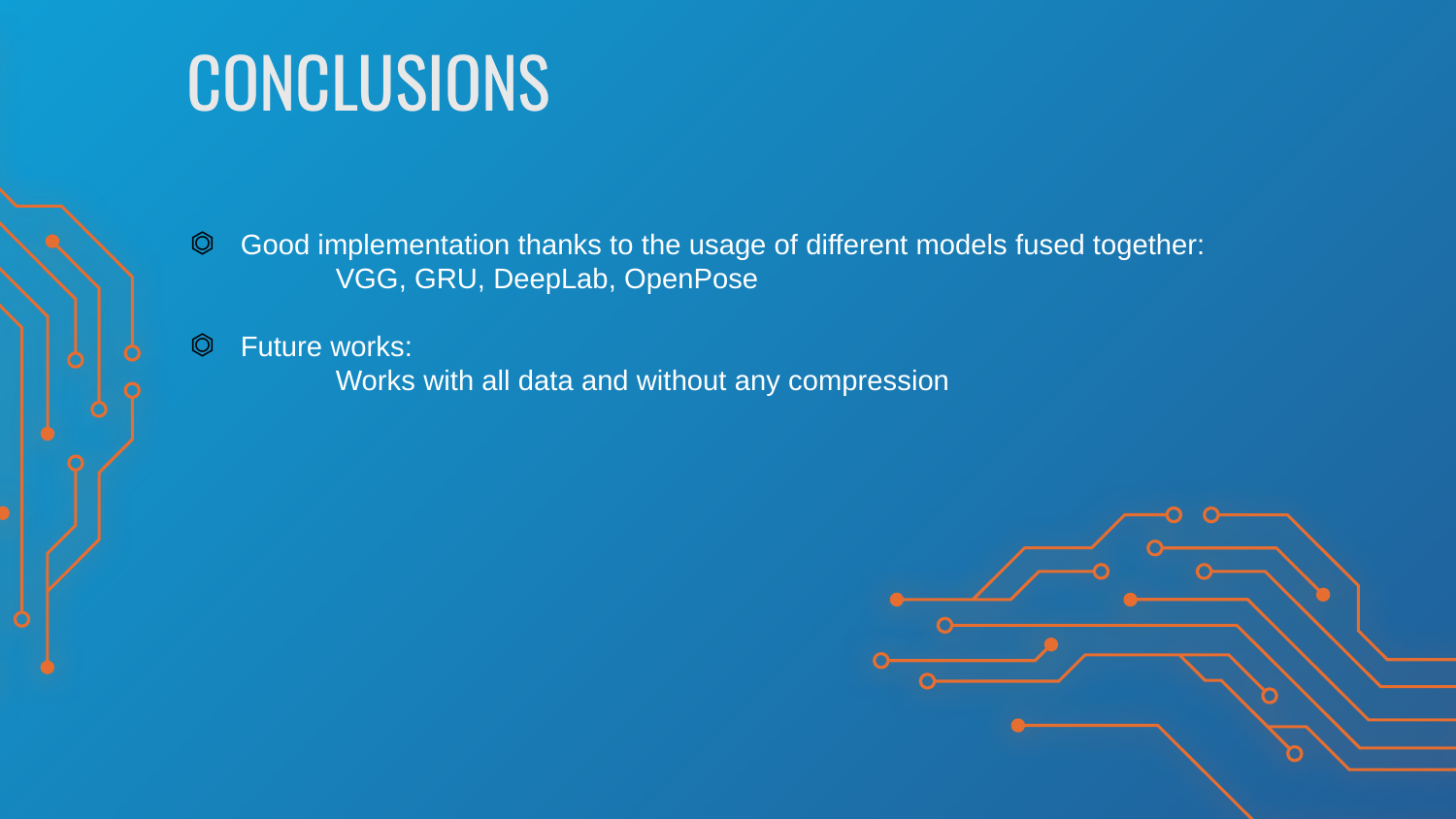

# CONCLUSIONS
Good implementation thanks to the usage of different models fused together:
	VGG, GRU, DeepLab, OpenPose

Future works:
	Works with all data and without any compression